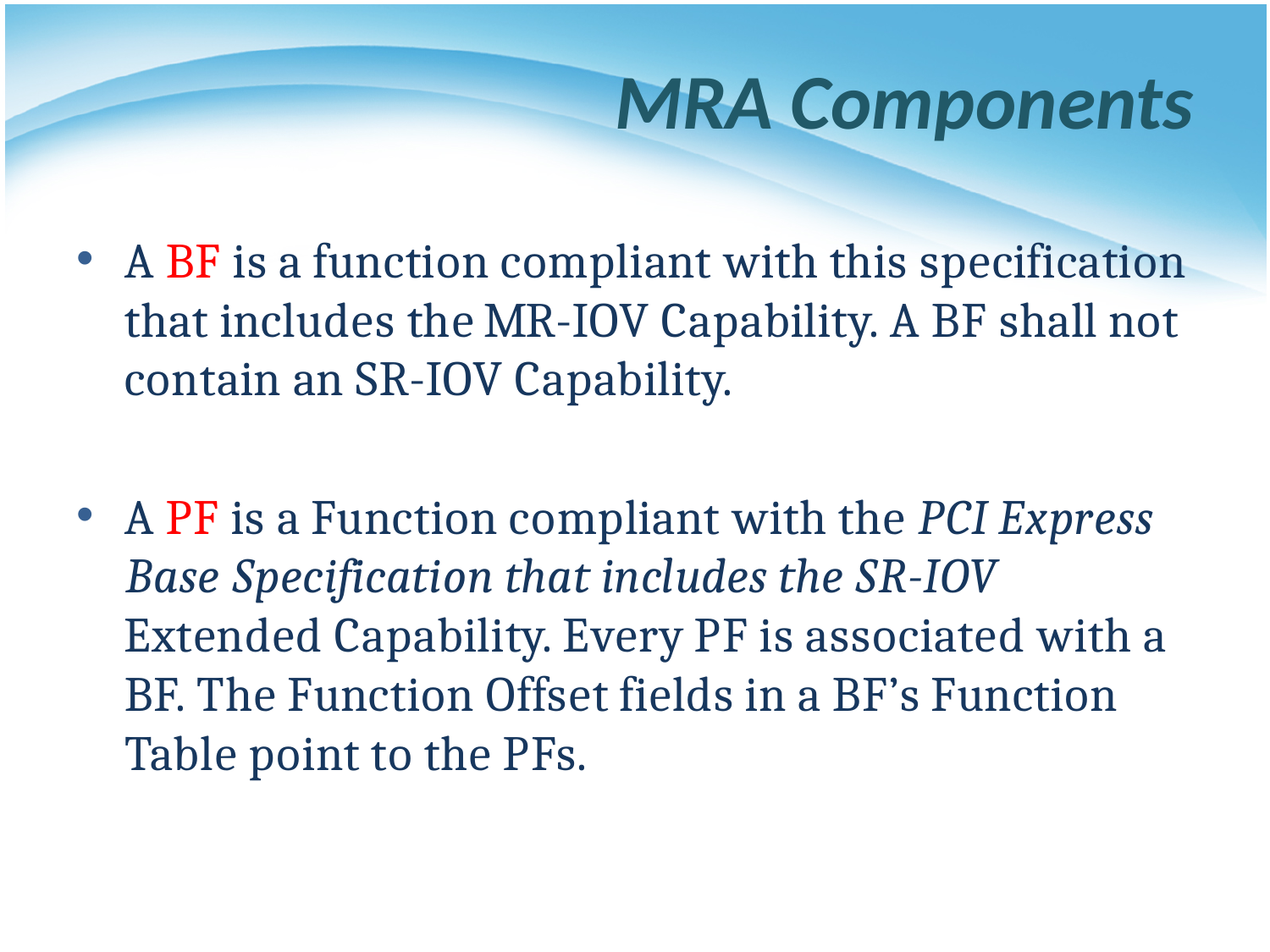

# MRA Components
A BF is a function compliant with this specification that includes the MR-IOV Capability. A BF shall not contain an SR-IOV Capability.

A PF is a Function compliant with the PCI Express Base Specification that includes the SR-IOV Extended Capability. Every PF is associated with a BF. The Function Offset fields in a BF’s Function Table point to the PFs.